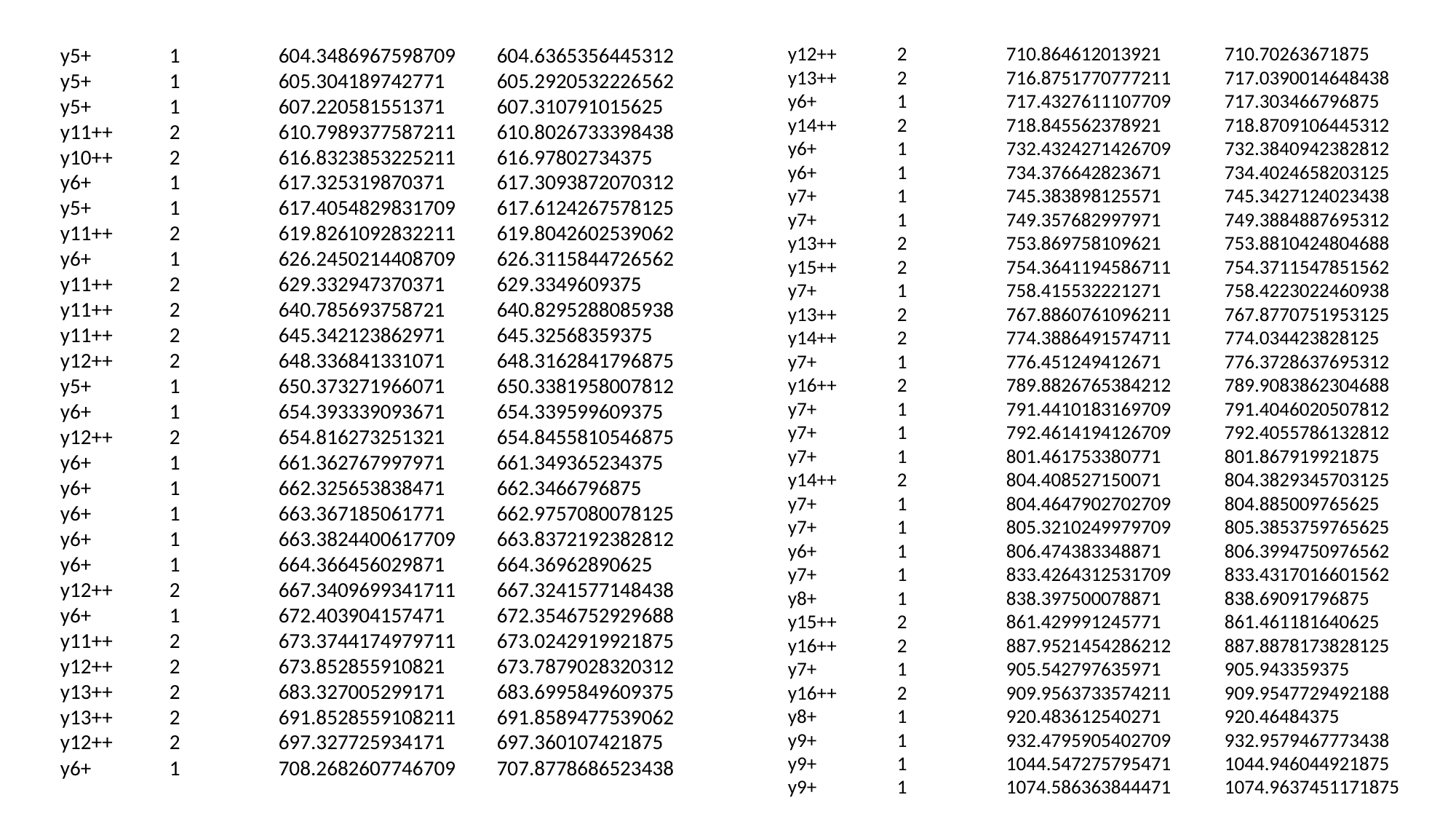

y5+	1	604.3486967598709	604.6365356445312
y5+	1	605.304189742771	605.2920532226562
y5+	1	607.220581551371	607.310791015625
y11++	2	610.7989377587211	610.8026733398438
y10++	2	616.8323853225211	616.97802734375
y6+	1	617.325319870371	617.3093872070312
y5+	1	617.4054829831709	617.6124267578125
y11++	2	619.8261092832211	619.8042602539062
y6+	1	626.2450214408709	626.3115844726562
y11++	2	629.332947370371	629.3349609375
y11++	2	640.785693758721	640.8295288085938
y11++	2	645.342123862971	645.32568359375
y12++	2	648.336841331071	648.3162841796875
y5+	1	650.373271966071	650.3381958007812
y6+	1	654.393339093671	654.339599609375
y12++	2	654.816273251321	654.8455810546875
y6+	1	661.362767997971	661.349365234375
y6+	1	662.325653838471	662.3466796875
y6+	1	663.367185061771	662.9757080078125
y6+	1	663.3824400617709	663.8372192382812
y6+	1	664.366456029871	664.36962890625
y12++	2	667.3409699341711	667.3241577148438
y6+	1	672.403904157471	672.3546752929688
y11++	2	673.3744174979711	673.0242919921875
y12++	2	673.852855910821	673.7879028320312
y13++	2	683.327005299171	683.6995849609375
y13++	2	691.8528559108211	691.8589477539062
y12++	2	697.327725934171	697.360107421875
y6+	1	708.2682607746709	707.8778686523438

y12++	2	710.864612013921	710.70263671875
y13++	2	716.8751770777211	717.0390014648438
y6+	1	717.4327611107709	717.303466796875
y14++	2	718.845562378921	718.8709106445312
y6+	1	732.4324271426709	732.3840942382812
y6+	1	734.376642823671	734.4024658203125
y7+	1	745.383898125571	745.3427124023438
y7+	1	749.357682997971	749.3884887695312
y13++	2	753.869758109621	753.8810424804688
y15++	2	754.3641194586711	754.3711547851562
y7+	1	758.415532221271	758.4223022460938
y13++	2	767.8860761096211	767.8770751953125
y14++	2	774.3886491574711	774.034423828125
y7+	1	776.451249412671	776.3728637695312
y16++	2	789.8826765384212	789.9083862304688
y7+	1	791.4410183169709	791.4046020507812
y7+	1	792.4614194126709	792.4055786132812
y7+	1	801.461753380771	801.867919921875
y14++	2	804.408527150071	804.3829345703125
y7+	1	804.4647902702709	804.885009765625
y7+	1	805.3210249979709	805.3853759765625
y6+	1	806.474383348871	806.3994750976562
y7+	1	833.4264312531709	833.4317016601562
y8+	1	838.397500078871	838.69091796875
y15++	2	861.429991245771	861.461181640625
y16++	2	887.9521454286212	887.8878173828125
y7+	1	905.542797635971	905.943359375
y16++	2	909.9563733574211	909.9547729492188
y8+	1	920.483612540271	920.46484375
y9+	1	932.4795905402709	932.9579467773438
y9+	1	1044.547275795471	1044.946044921875
y9+	1	1074.586363844471	1074.9637451171875